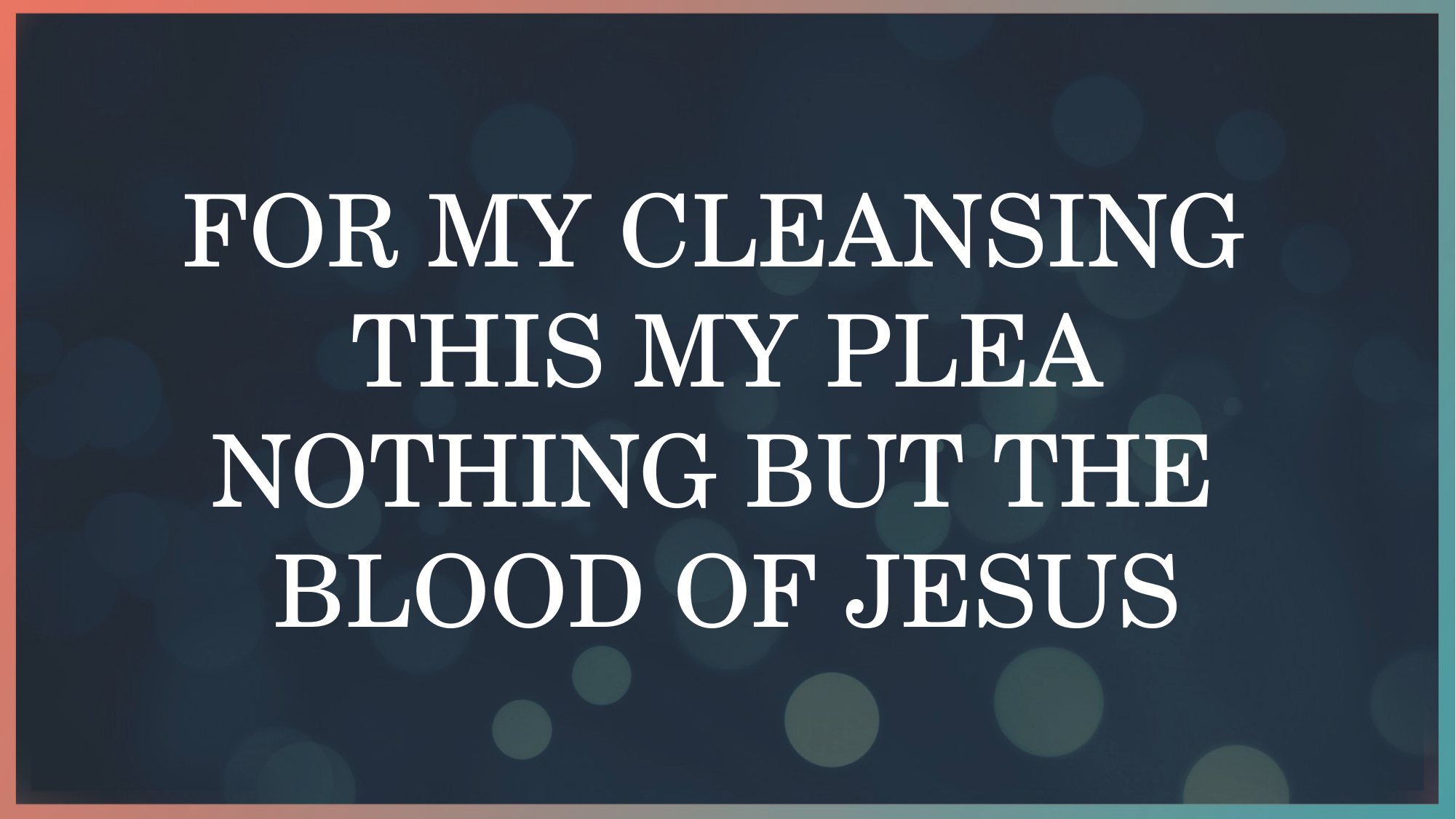

FOR MY CLEANSING
THIS MY PLEA
NOTHING BUT THE
BLOOD OF JESUS